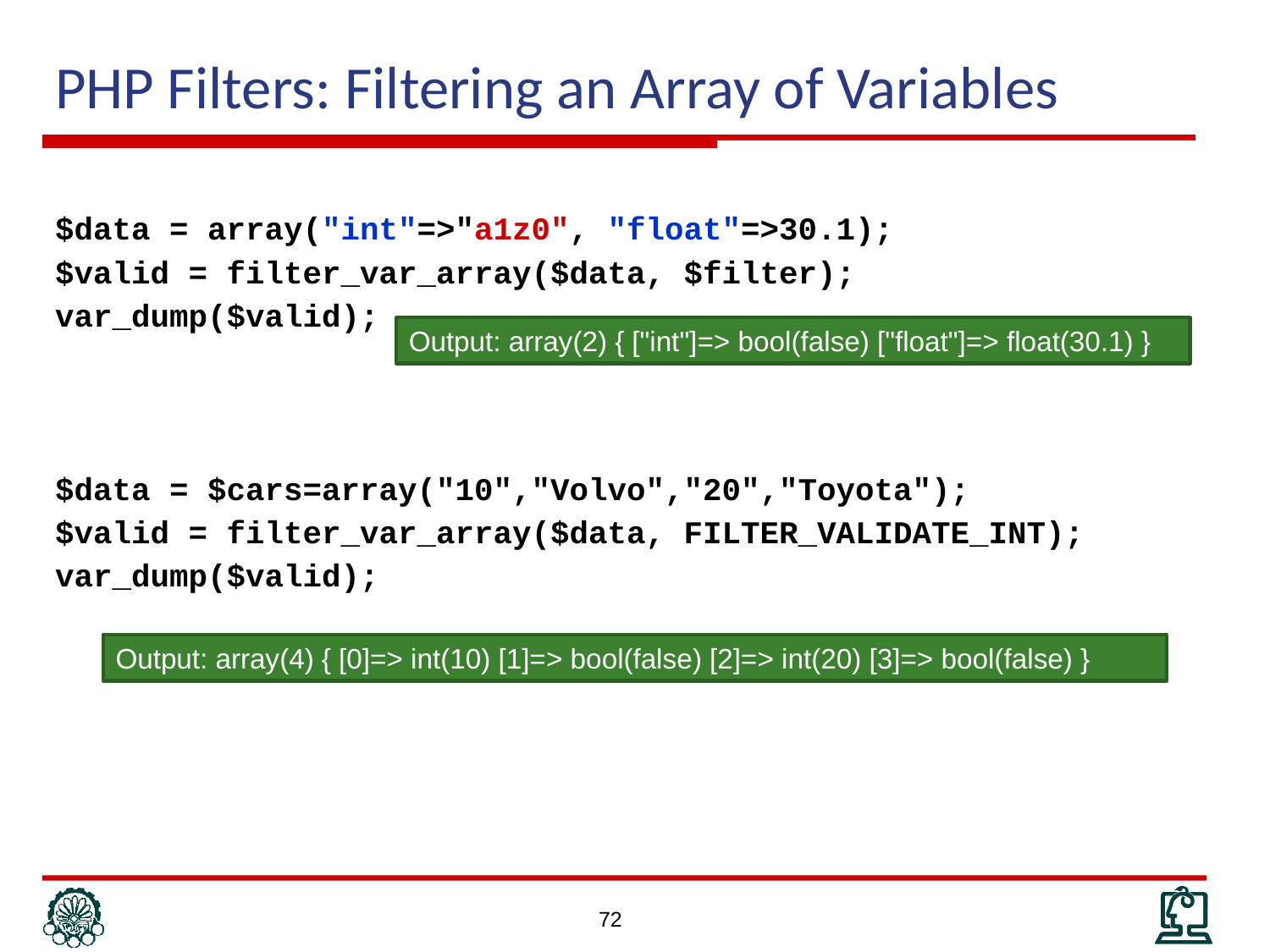

# PHP Filters: Filtering an Array of Variables

$data = array("int"=>"a1z0", "float"=>30.1);
$valid = filter_var_array($data, $filter);
var_dump($valid);

$data = $cars=array("10","Volvo","20","Toyota");
$valid = filter_var_array($data, FILTER_VALIDATE_INT);
var_dump($valid);

Output: array(2) { ["int"]=> bool(false) ["float"]=> float(30.1) }
Output: array(4) { [0]=> int(10) [1]=> bool(false) [2]=> int(20) [3]=> bool(false) }
72